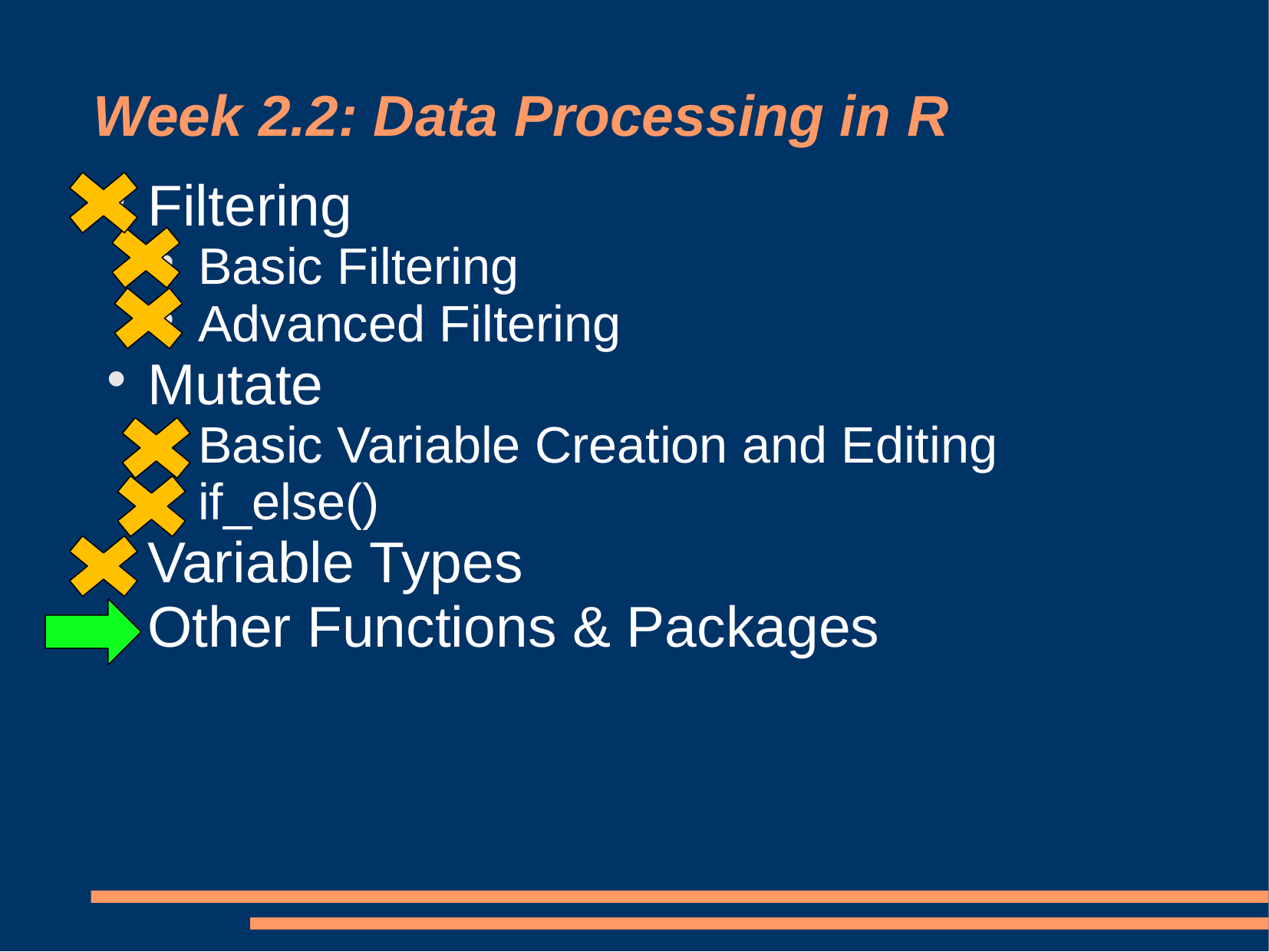

# Week 2.2: Data Processing in R

Filtering
Basic Filtering
Advanced Filtering
Mutate
Basic Variable Creation and Editing
if_else()
Variable Types
Other Functions & Packages